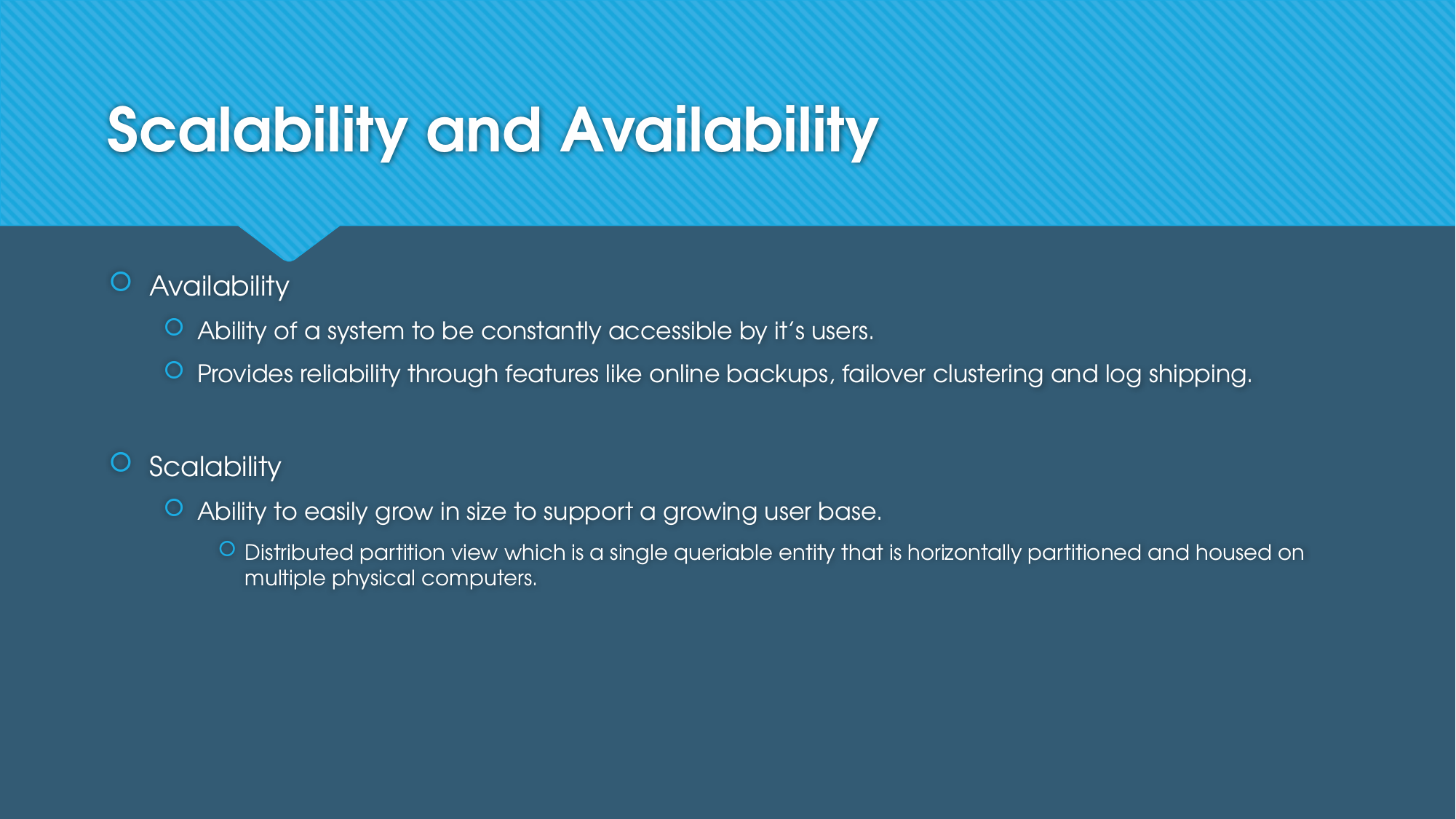

# Scalability and Availability
Availability
Ability of a system to be constantly accessible by it’s users.
Provides reliability through features like online backups, failover clustering and log shipping.

Scalability
Ability to easily grow in size to support a growing user base.
Distributed partition view which is a single queriable entity that is horizontally partitioned and housed on multiple physical computers.